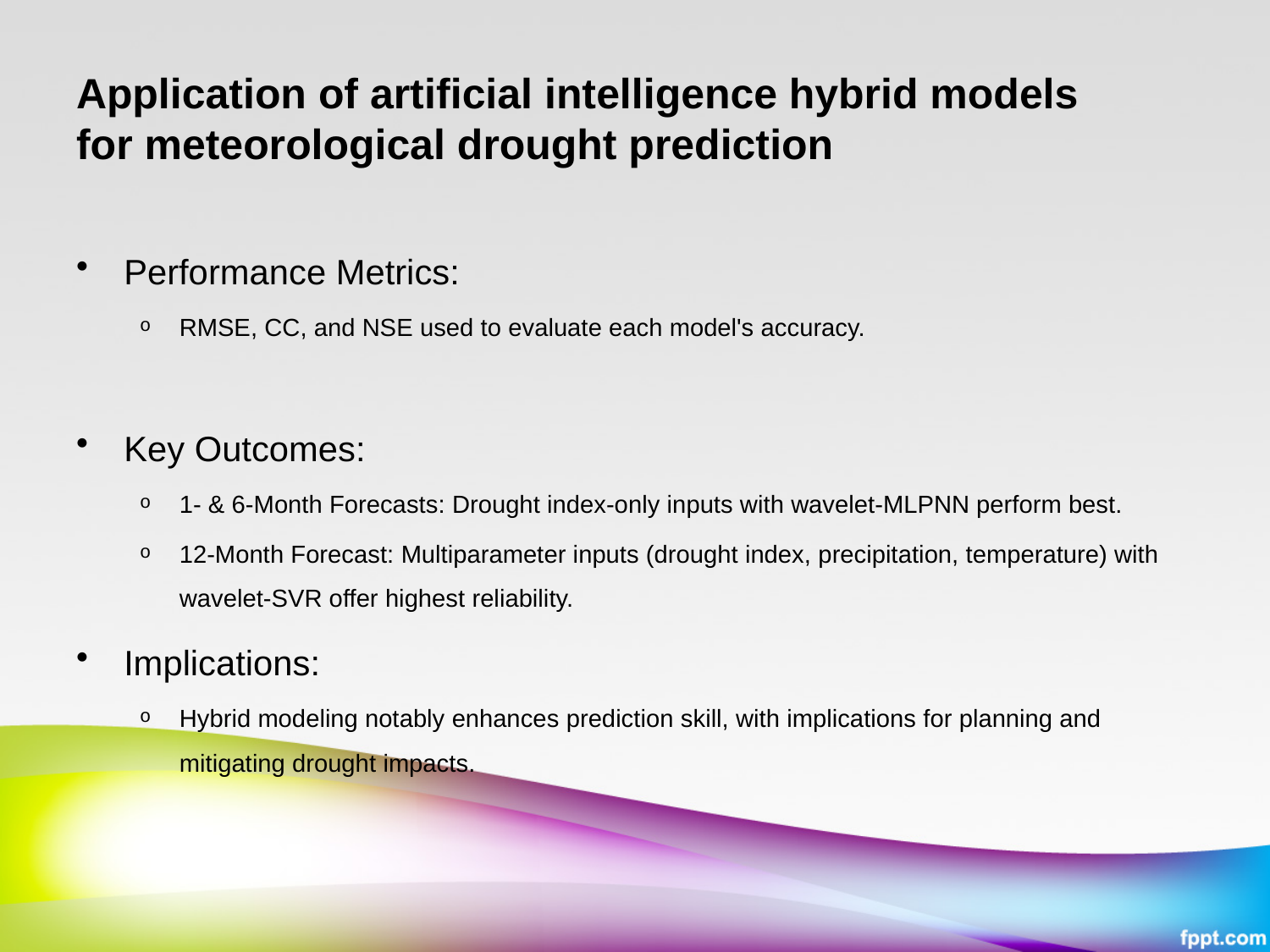

# Application of artificial intelligence hybrid models for meteorological drought prediction
Performance Metrics:
RMSE, CC, and NSE used to evaluate each model's accuracy.

Key Outcomes:
1- & 6-Month Forecasts: Drought index-only inputs with wavelet-MLPNN perform best.
12-Month Forecast: Multiparameter inputs (drought index, precipitation, temperature) with wavelet-SVR offer highest reliability.
Implications:
Hybrid modeling notably enhances prediction skill, with implications for planning and mitigating drought impacts.